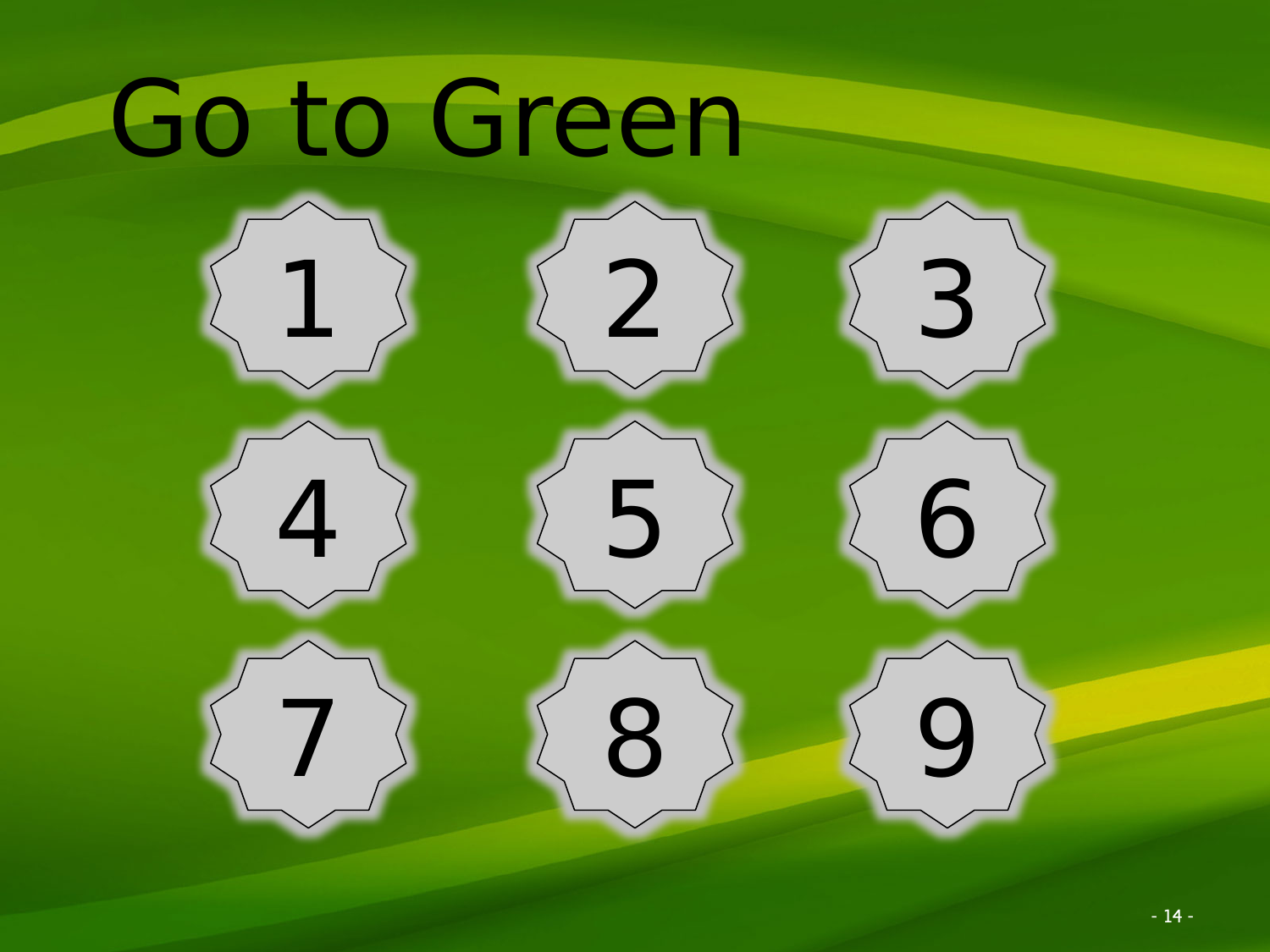

Go to Green
1
3
2
5
4
6
7
8
9
- 14 -